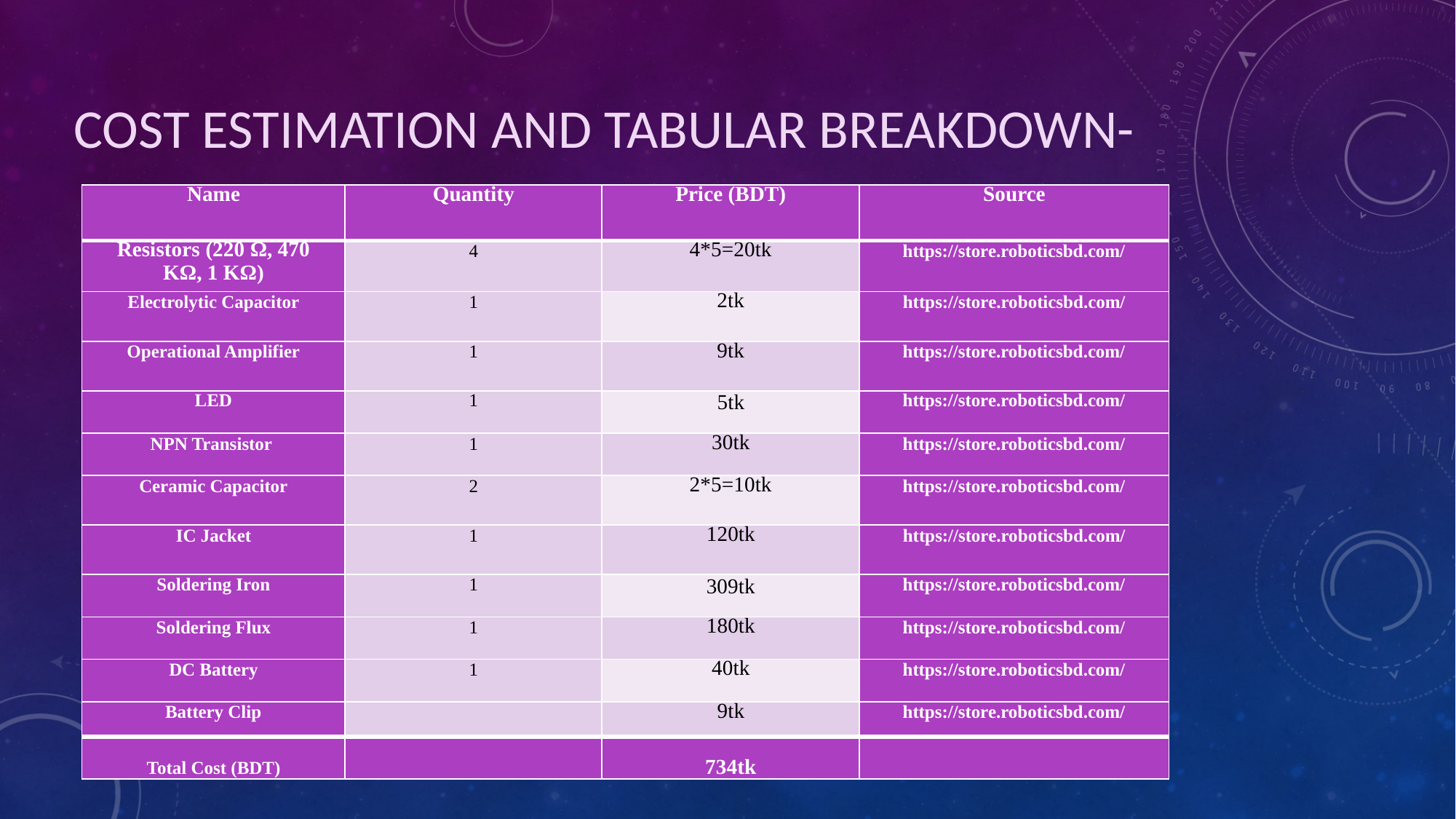

# Cost estimation and tabular breakdown-
| Name | Quantity | Price (BDT) | Source |
| --- | --- | --- | --- |
| Resistors (220 Ω, 470 KΩ, 1 KΩ) | 4 | 4\*5=20tk | https://store.roboticsbd.com/ |
| Electrolytic Capacitor | 1 | 2tk | https://store.roboticsbd.com/ |
| Operational Amplifier | 1 | 9tk | https://store.roboticsbd.com/ |
| LED | 1 | 5tk | https://store.roboticsbd.com/ |
| NPN Transistor | 1 | 30tk | https://store.roboticsbd.com/ |
| Ceramic Capacitor | 2 | 2\*5=10tk | https://store.roboticsbd.com/ |
| IC Jacket | 1 | 120tk | https://store.roboticsbd.com/ |
| Soldering Iron | 1 | 309tk | https://store.roboticsbd.com/ |
| Soldering Flux | 1 | 180tk | https://store.roboticsbd.com/ |
| DC Battery | 1 | 40tk | https://store.roboticsbd.com/ |
| Battery Clip |  | 9tk | https://store.roboticsbd.com/ |
| Total Cost (BDT) |  | 734tk |  |